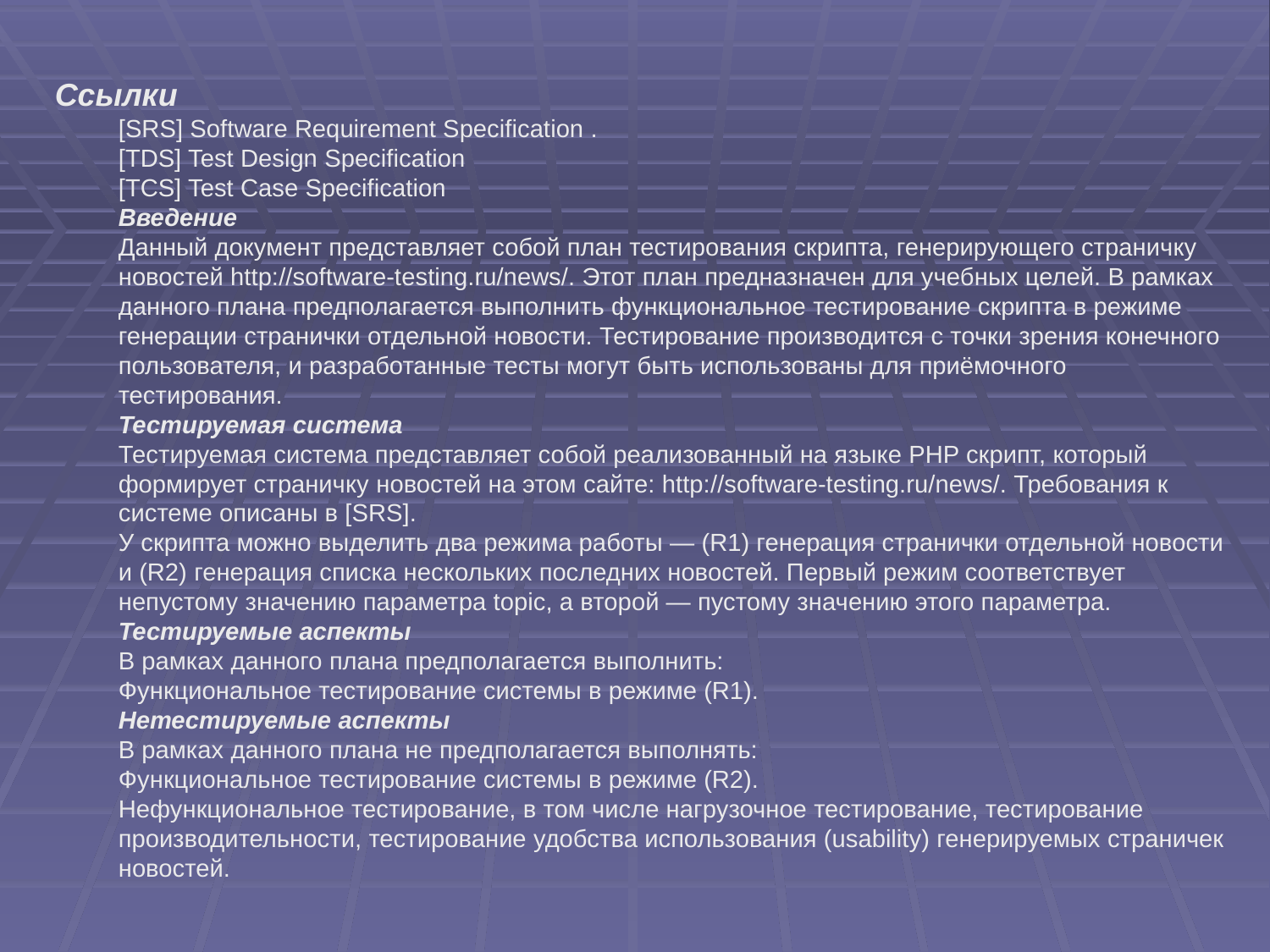

Ссылки
[SRS] Software Requirement Specification .
[TDS] Test Design Specification
[TCS] Test Case Specification
Введение
Данный документ представляет собой план тестирования скрипта, генерирующего страничку новостей http://software-testing.ru/news/. Этот план предназначен для учебных целей. В рамках данного плана предполагается выполнить функциональное тестирование скрипта в режиме генерации странички отдельной новости. Тестирование производится с точки зрения конечного пользователя, и разработанные тесты могут быть использованы для приёмочного тестирования.
Тестируемая система
Тестируемая система представляет собой реализованный на языке PHP скрипт, который формирует страничку новостей на этом сайте: http://software-testing.ru/news/. Требования к системе описаны в [SRS].
У скрипта можно выделить два режима работы — (R1) генерация странички отдельной новости и (R2) генерация списка нескольких последних новостей. Первый режим соответствует непустому значению параметра topic, а второй — пустому значению этого параметра.
Тестируемые аспекты
В рамках данного плана предполагается выполнить:
Функциональное тестирование системы в режиме (R1).
Нетестируемые аспекты
В рамках данного плана не предполагается выполнять:
Функциональное тестирование системы в режиме (R2).
Нефункциональное тестирование, в том числе нагрузочное тестирование, тестирование производительности, тестирование удобства использования (usability) генерируемых страничек новостей.